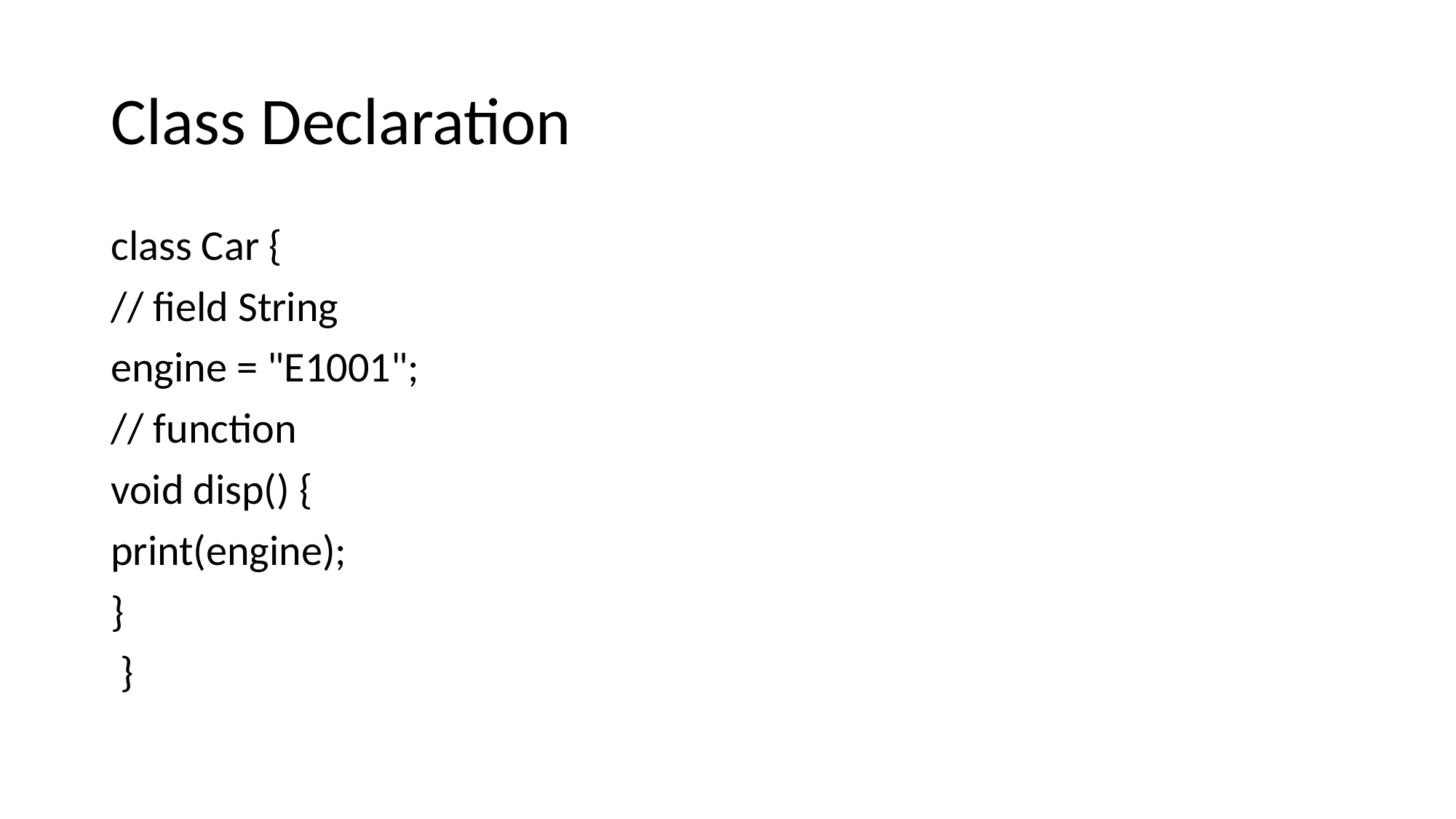

# Class Declaration
class Car {
// field String
engine = "E1001";
// function
void disp() {
print(engine);
}
 }